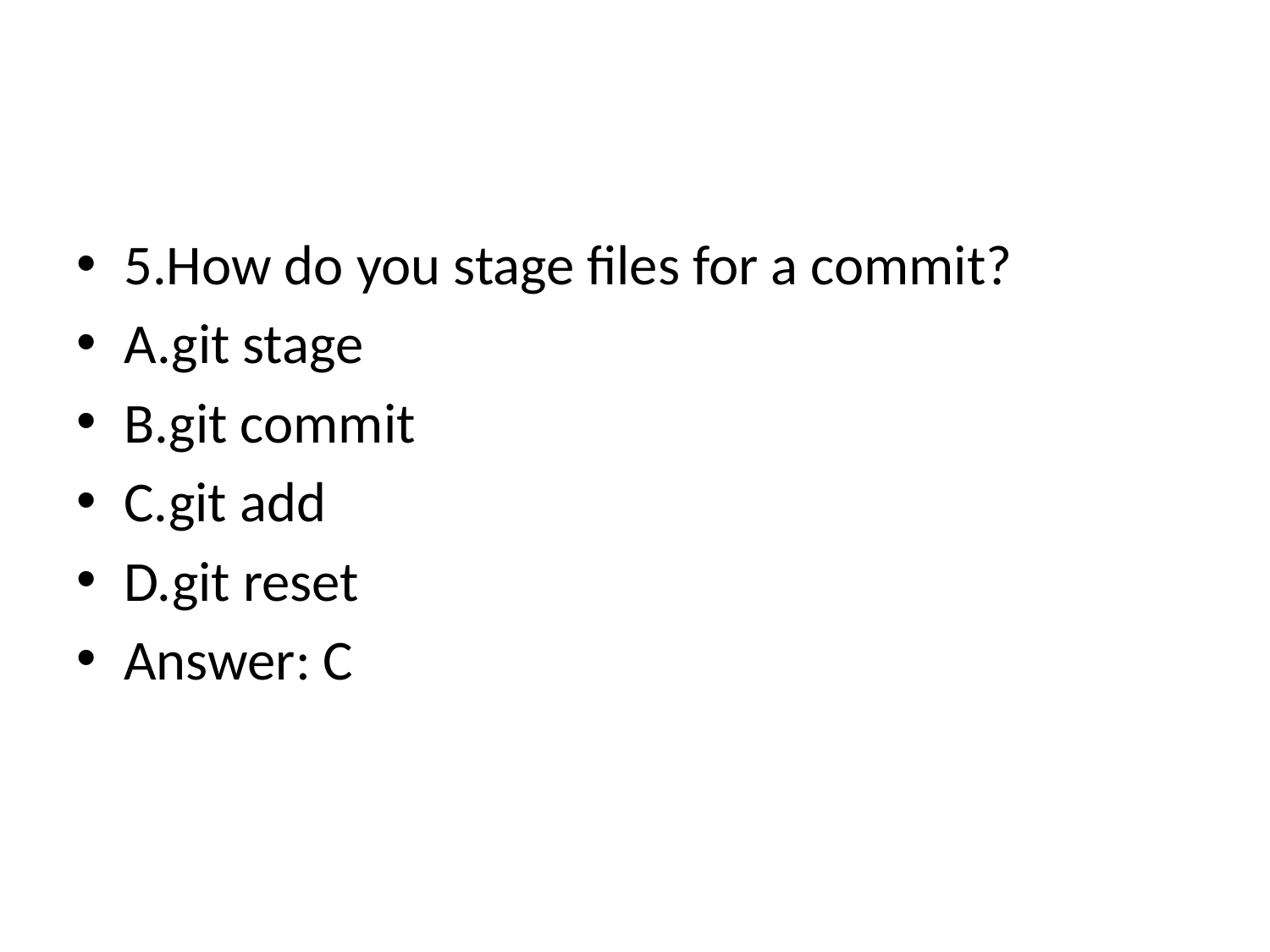

#
5.How do you stage files for a commit?
A.git stage
B.git commit
C.git add
D.git reset
Answer: C